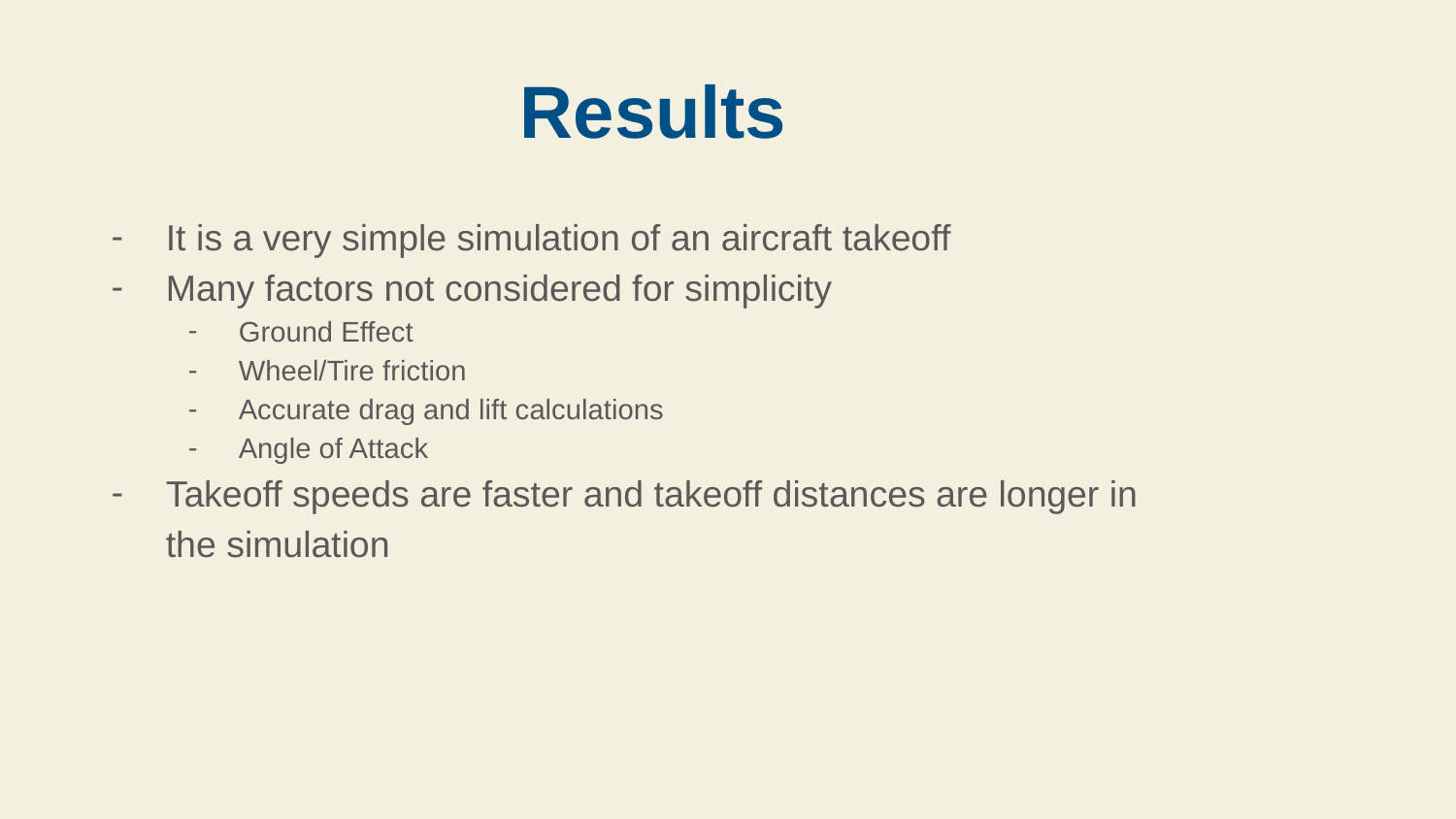

Results

It is a very simple simulation of an aircraft takeoff
Many factors not considered for simplicity
Ground Effect
Wheel/Tire friction
Accurate drag and lift calculations
Angle of Attack
Takeoff speeds are faster and takeoff distances are longer in the simulation